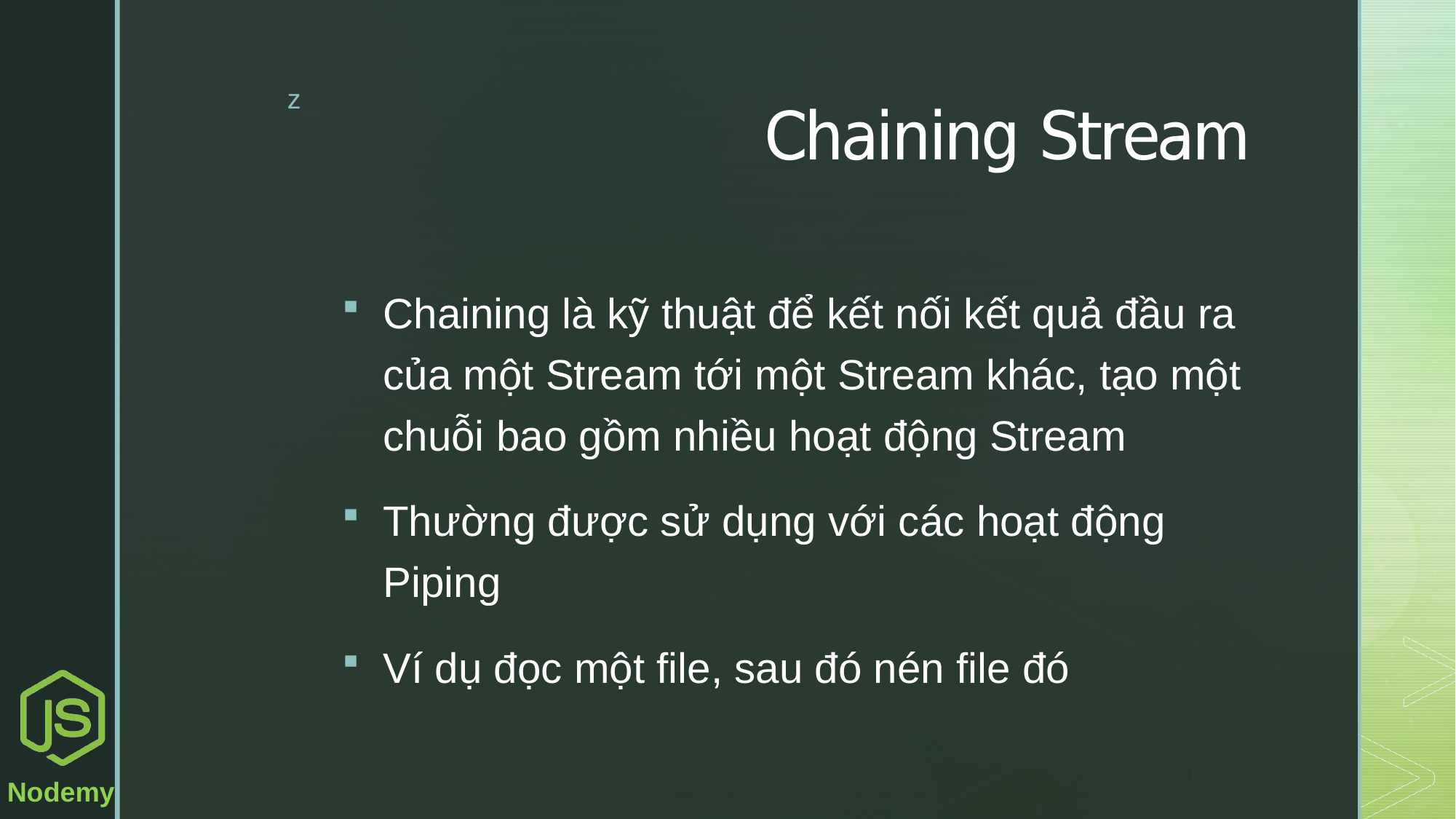

# Chaining Stream
Chaining là kỹ thuật để kết nối kết quả đầu ra của một Stream tới một Stream khác, tạo một chuỗi bao gồm nhiều hoạt động Stream
Thường được sử dụng với các hoạt động Piping
Ví dụ đọc một file, sau đó nén file đó